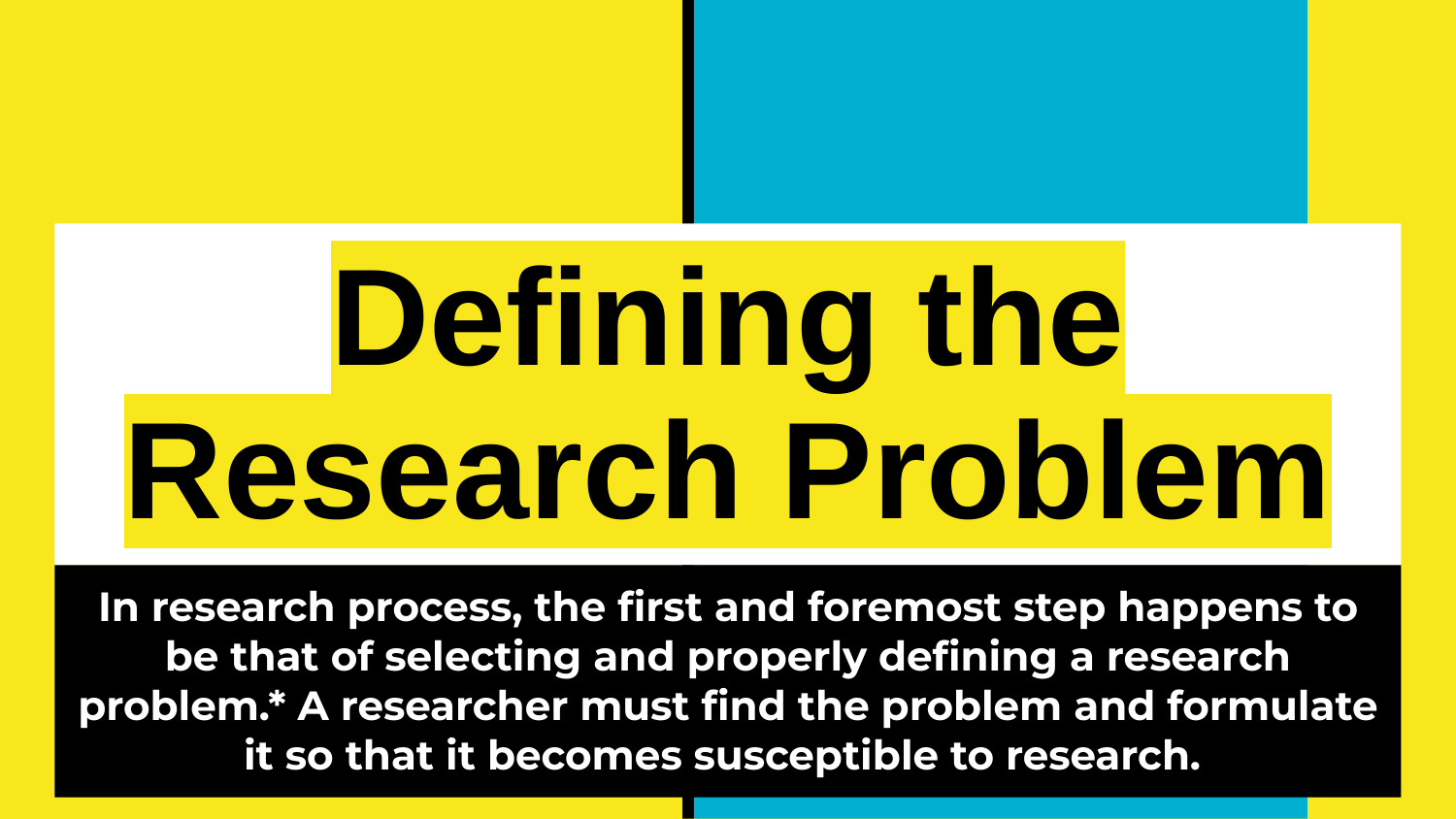

# Defining the Research Problem
In research process, the first and foremost step happens to be that of selecting and properly defining a research problem.* A researcher must find the problem and formulate it so that it becomes susceptible to research.